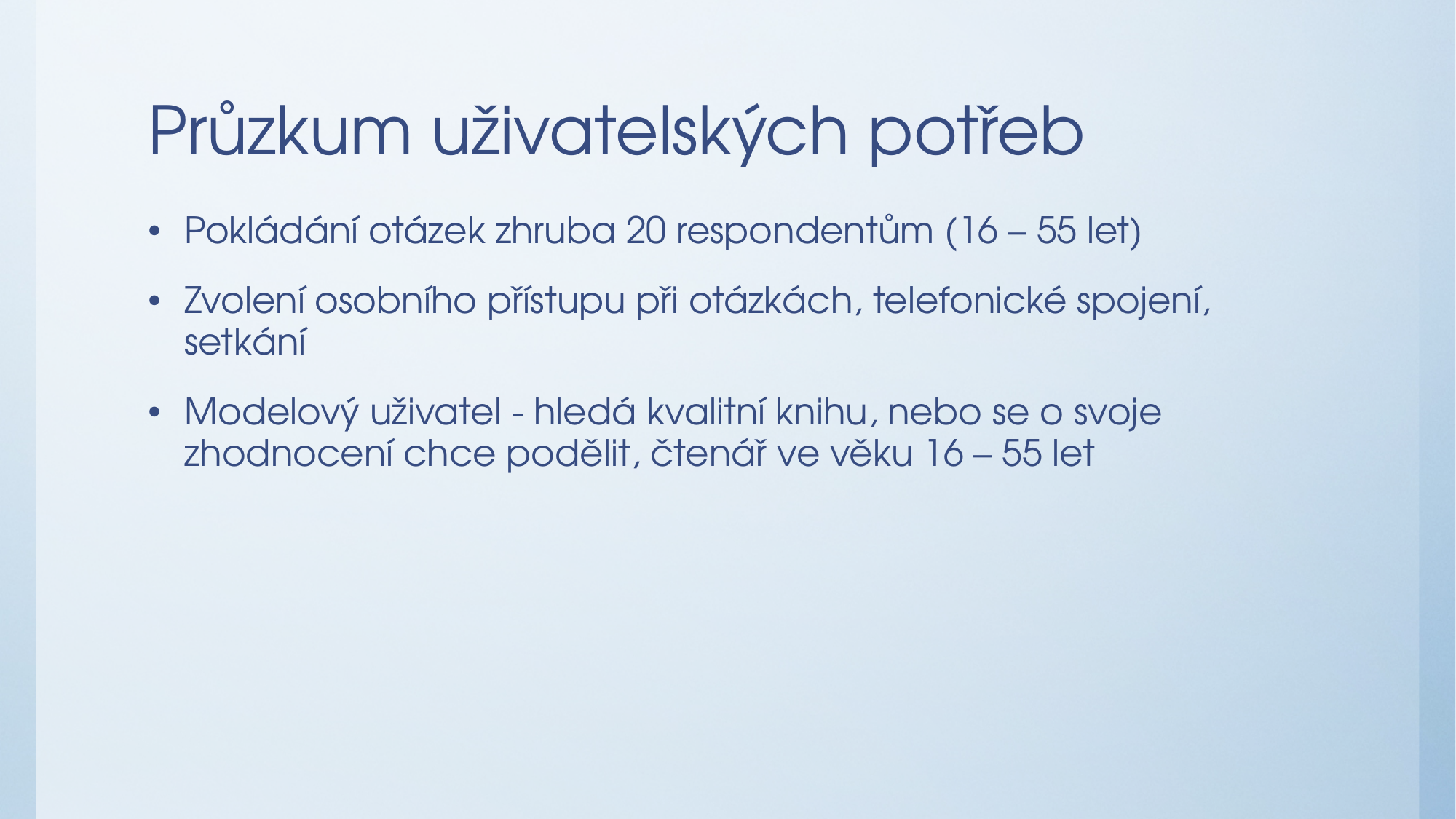

# Průzkum uživatelských potřeb
Pokládání otázek zhruba 20 respondentům (16 – 55 let)
Zvolení osobního přístupu při otázkách, telefonické spojení, setkání
Modelový uživatel - hledá kvalitní knihu, nebo se o svoje zhodnocení chce podělit, čtenář ve věku 16 – 55 let